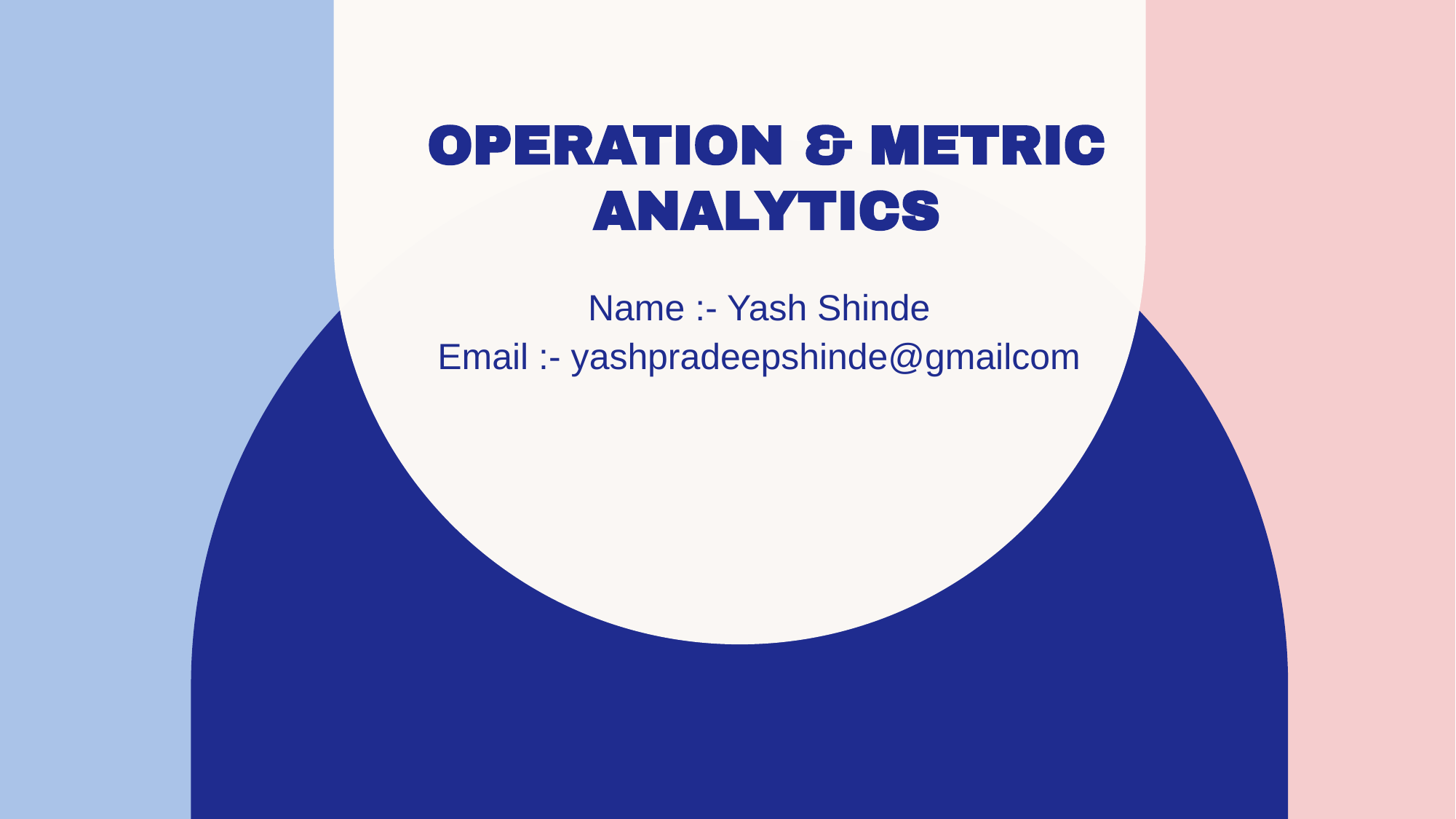

# operation & metric analytics
Name :- Yash Shinde
Email :- yashpradeepshinde@gmailcom